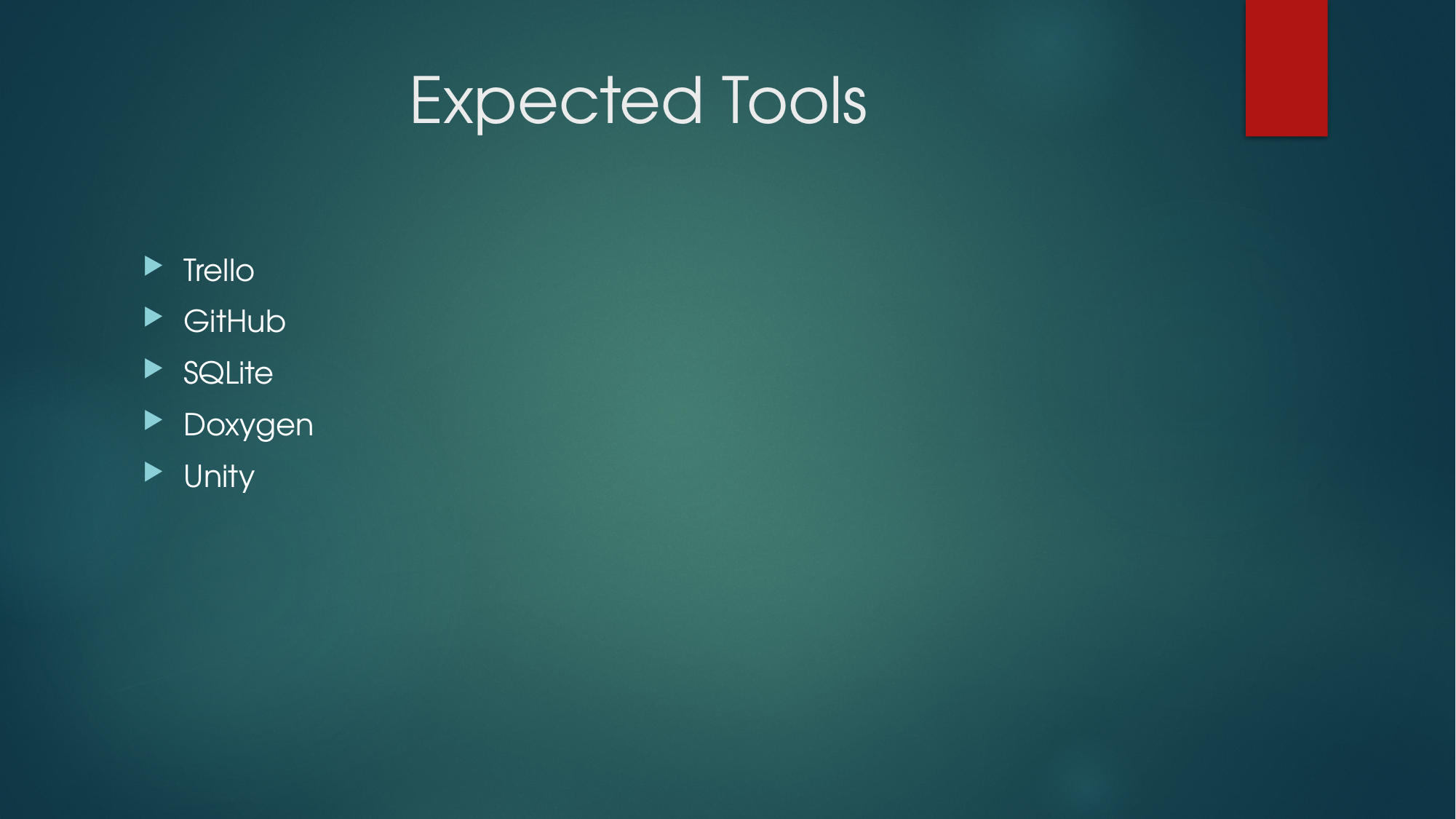

# Expected Tools
Trello
GitHub
SQLite
Doxygen
Unity